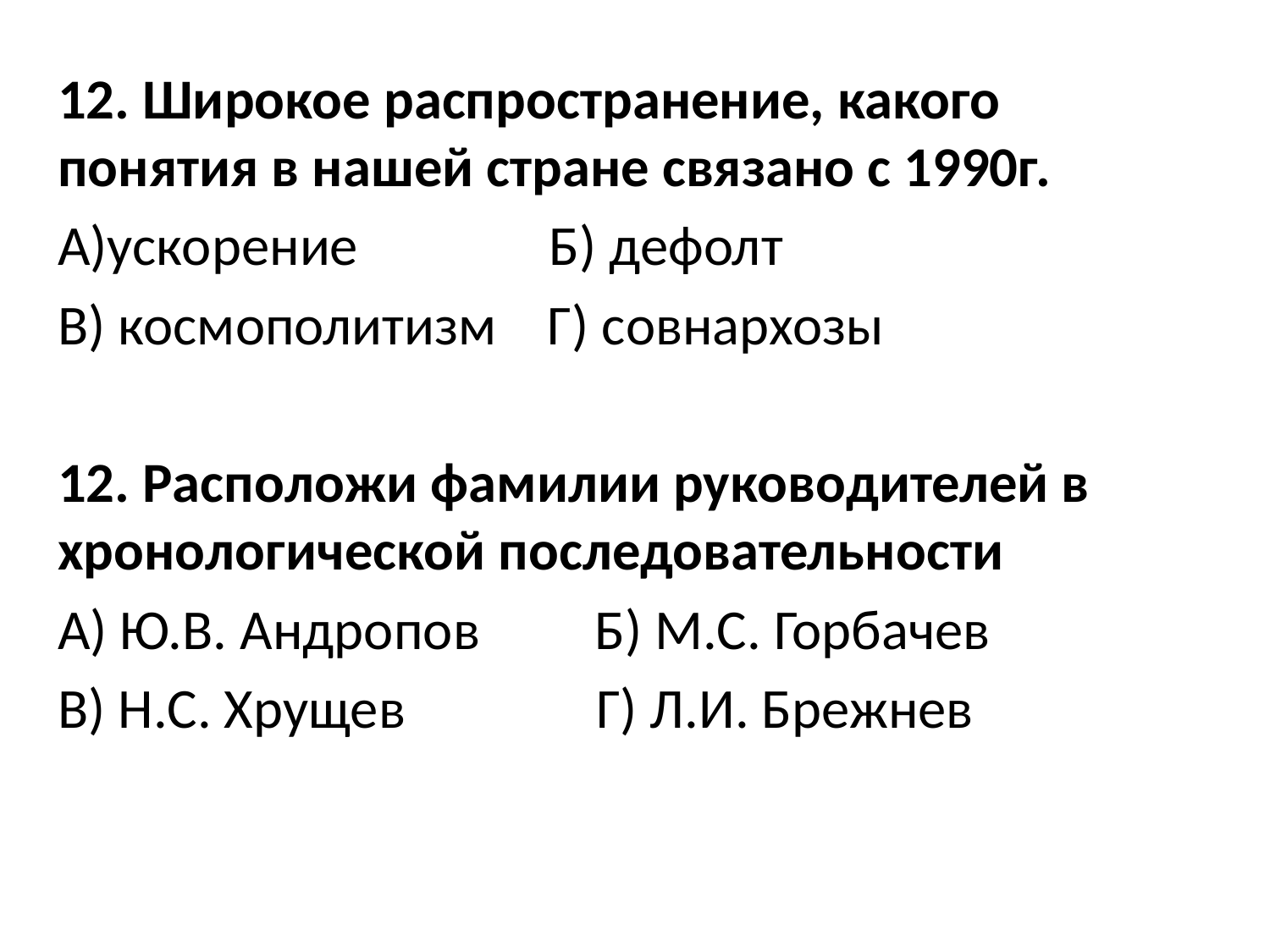

12. Широкое распространение, какого понятия в нашей стране связано с 1990г.
А)ускорение               Б) дефолт
В) космополитизм    Г) совнархозы

12. Расположи фамилии руководителей в хронологической последовательности
А) Ю.В. Андропов         Б) М.С. Горбачев
В) Н.С. Хрущев               Г) Л.И. Брежнев